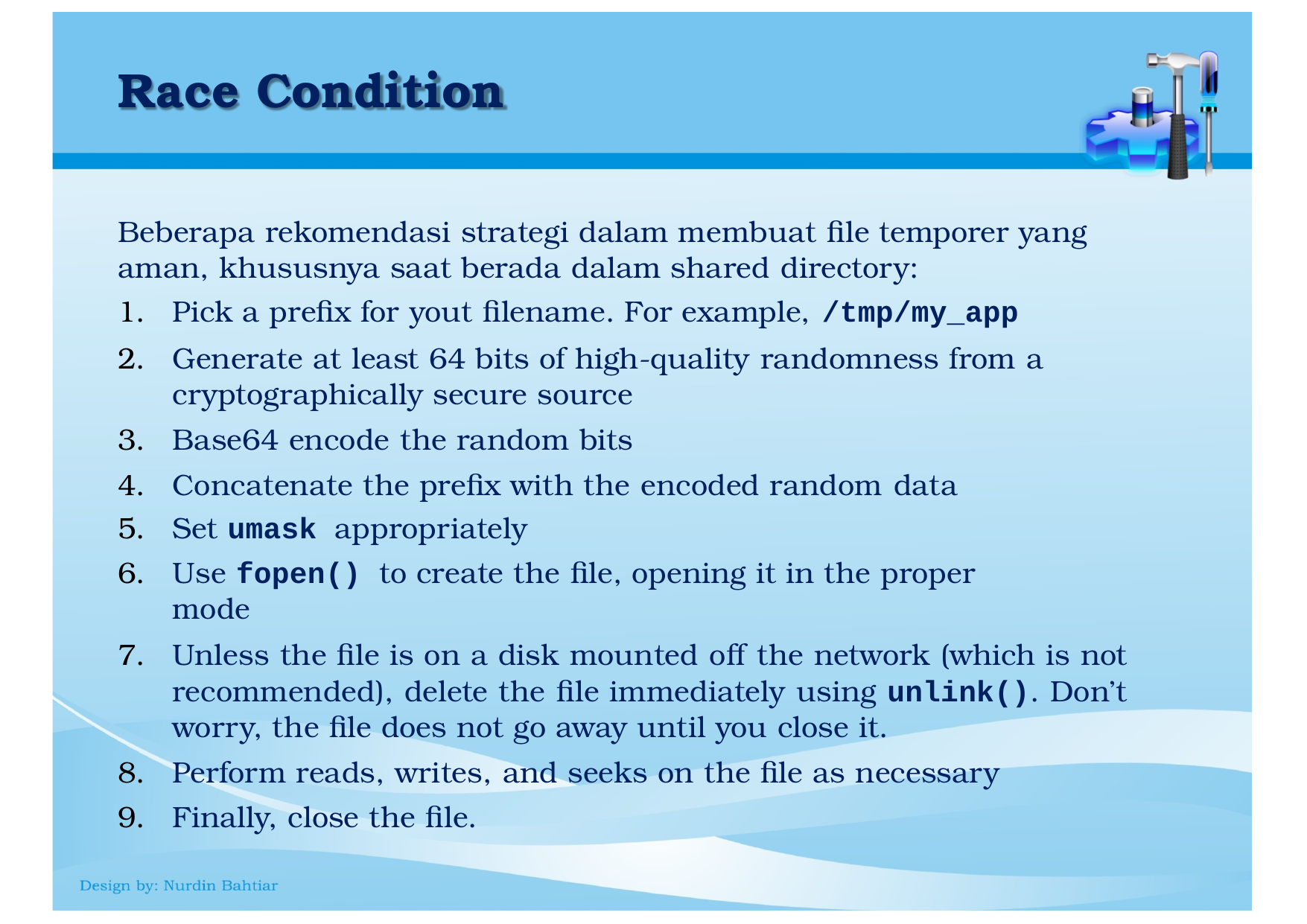

# Race Condition
Beberapa rekomendasi strategi dalam membuat file temporer yang  aman, khususnya saat berada dalam shared directory:
Pick a prefix for yout filename. For example, /tmp/my_app
Generate at least 64 bits of high-quality randomness from a  cryptographically secure source
Base64 encode the random bits
Concatenate the prefix with the encoded random data
Set umask appropriately
Use fopen() to create the file, opening it in the proper mode
Unless the file is on a disk mounted off the network (which is not  recommended), delete the file immediately using unlink(). Don’t  worry, the file does not go away until you close it.
Perform reads, writes, and seeks on the file as necessary
Finally, close the file.